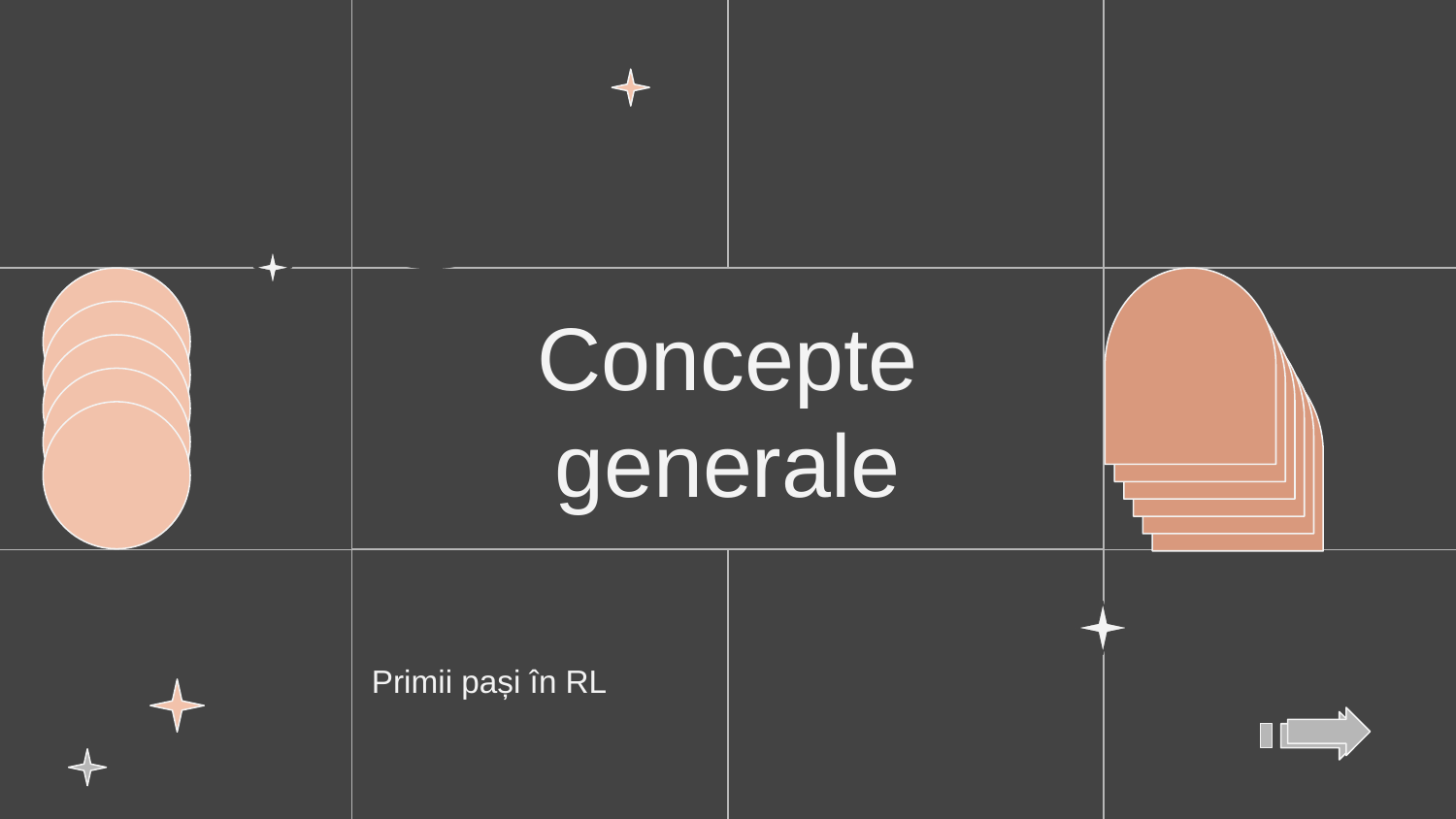

01
01

Concepte generale

Primii pași în RL